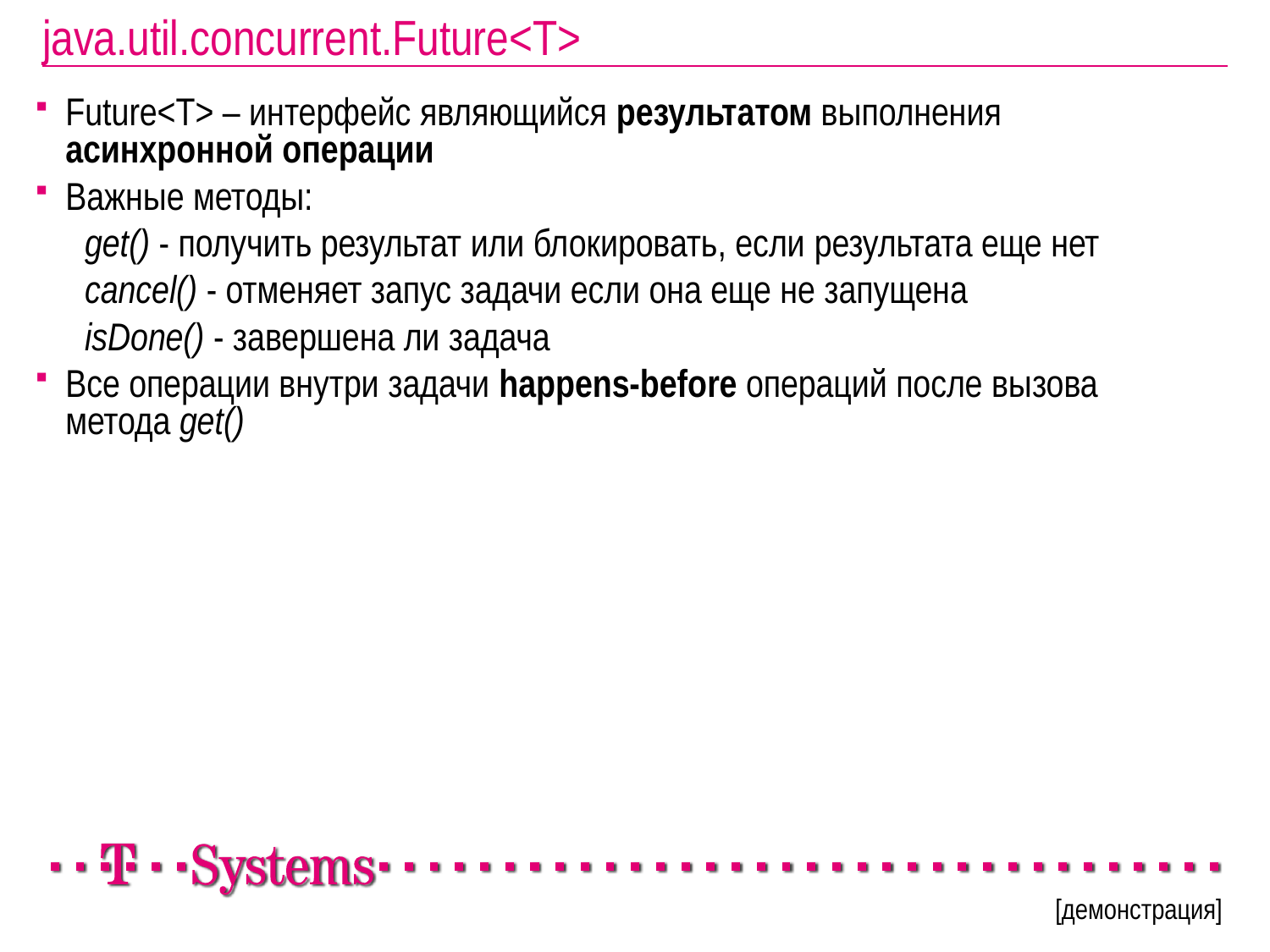

# java.util.concurrent.Future<T>
Future<T> – интерфейс являющийся результатом выполнения асинхронной операции
Важные методы:
	get() - получить результат или блокировать, если результата еще нет
	cancel() - отменяет запус задачи если она еще не запущена
	isDone() - завершена ли задача
Все операции внутри задачи happens-before операций после вызова метода get()
[демонстрация]